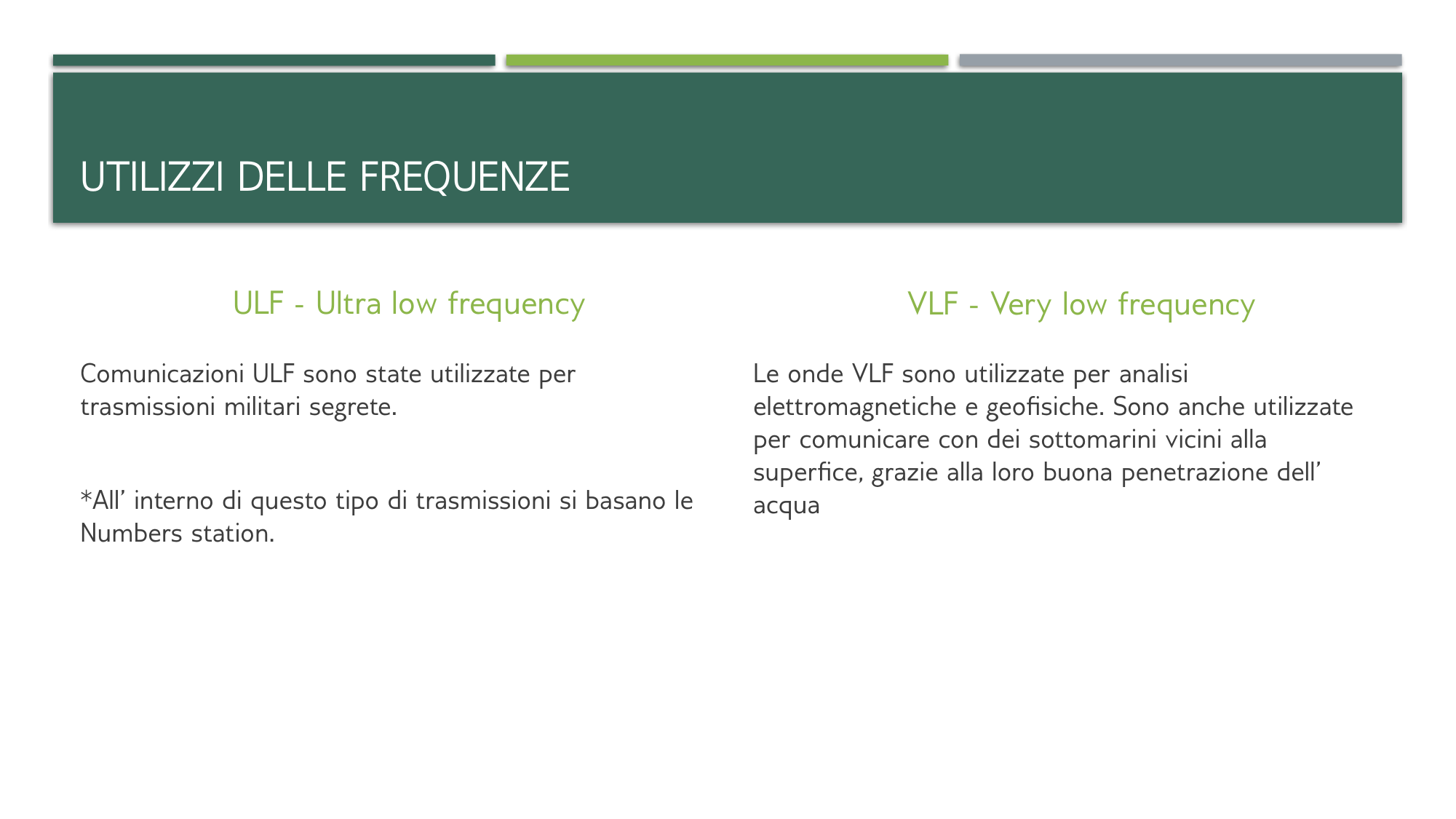

# Utilizzi delle frequenze
ULF - Ultra low frequency
VLF - Very low frequency
Comunicazioni ULF sono state utilizzate per trasmissioni militari segrete.

*All’ interno di questo tipo di trasmissioni si basano le Numbers station.

Le onde VLF sono utilizzate per analisi elettromagnetiche e geofisiche. Sono anche utilizzate per comunicare con dei sottomarini vicini alla superfice, grazie alla loro buona penetrazione dell’ acqua